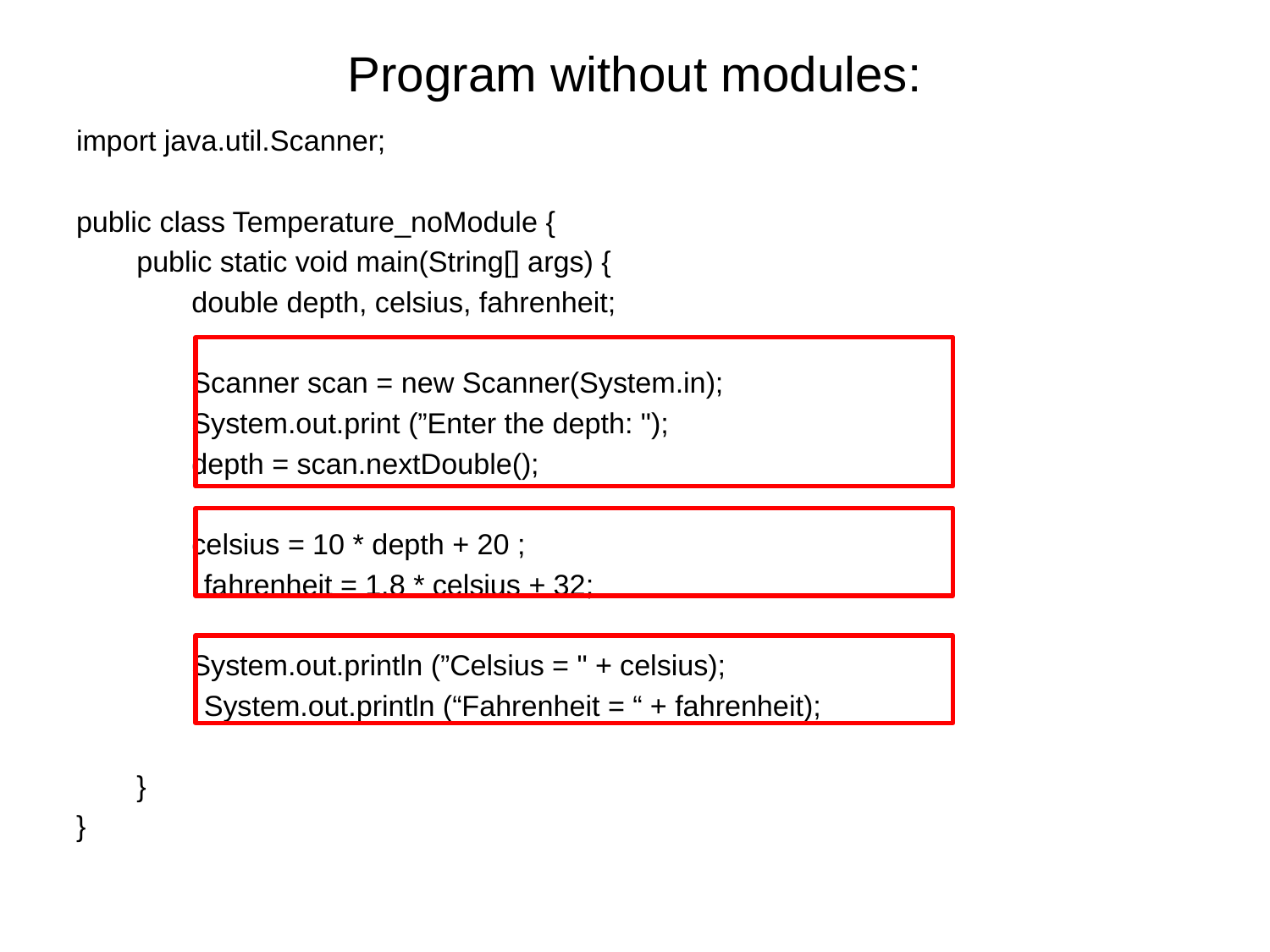

# Program without modules:
import java.util.Scanner;

public class Temperature_noModule {
public static void main(String[] args) {
	double depth, celsius, fahrenheit;

	Scanner scan = new Scanner(System.in);
	System.out.print (”Enter the depth: ");
	depth = scan.nextDouble();

	celsius = 10 * depth + 20 ;
fahrenheit = 1.8 * celsius + 32;

	System.out.println (”Celsius = " + celsius);
System.out.println (“Fahrenheit = “ + fahrenheit);

}
}